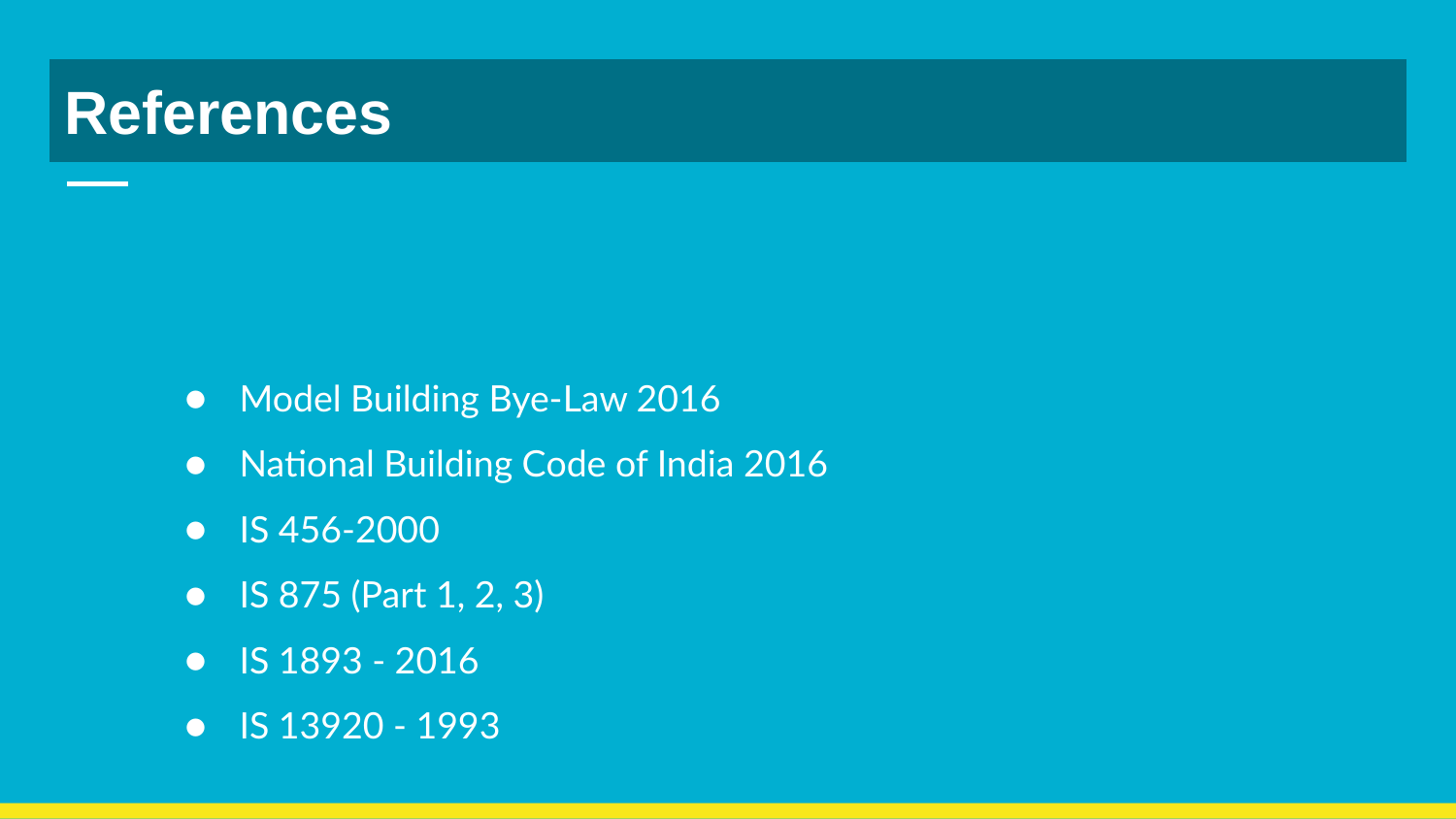

# References
Model Building Bye-Law 2016
National Building Code of India 2016
IS 456-2000
IS 875 (Part 1, 2, 3)
IS 1893 - 2016
IS 13920 - 1993